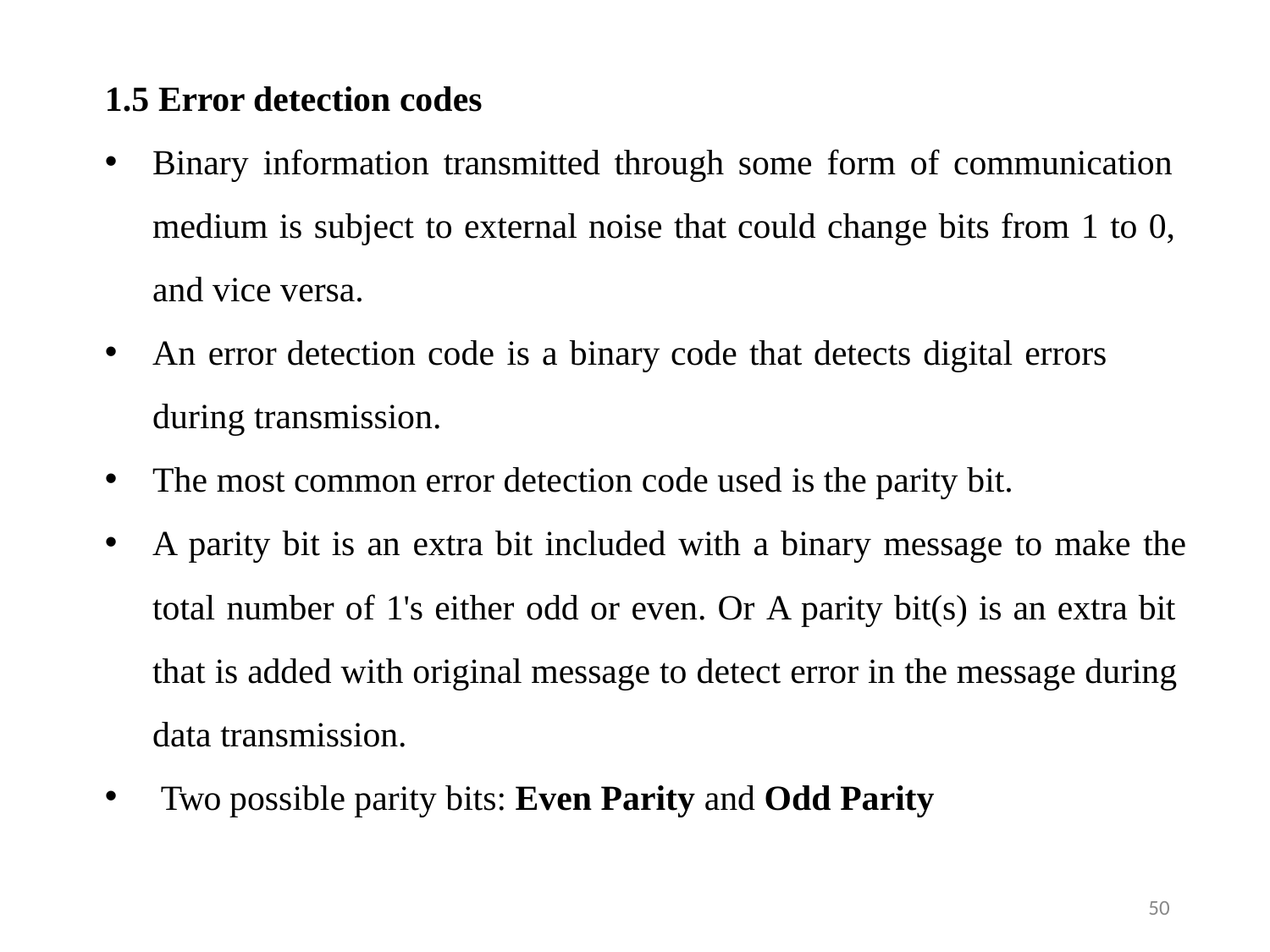

1.5 Error detection codes
Binary information transmitted through some form of communication  medium is subject to external noise that could change bits from 1 to 0,  and vice versa.
An error detection code is a binary code that detects digital errors
during transmission.
The most common error detection code used is the parity bit.
A parity bit is an extra bit included with a binary message to make the
total number of 1's either odd or even. Or A parity bit(s) is an extra bit  that is added with original message to detect error in the message during  data transmission.
Two possible parity bits: Even Parity and Odd Parity
50